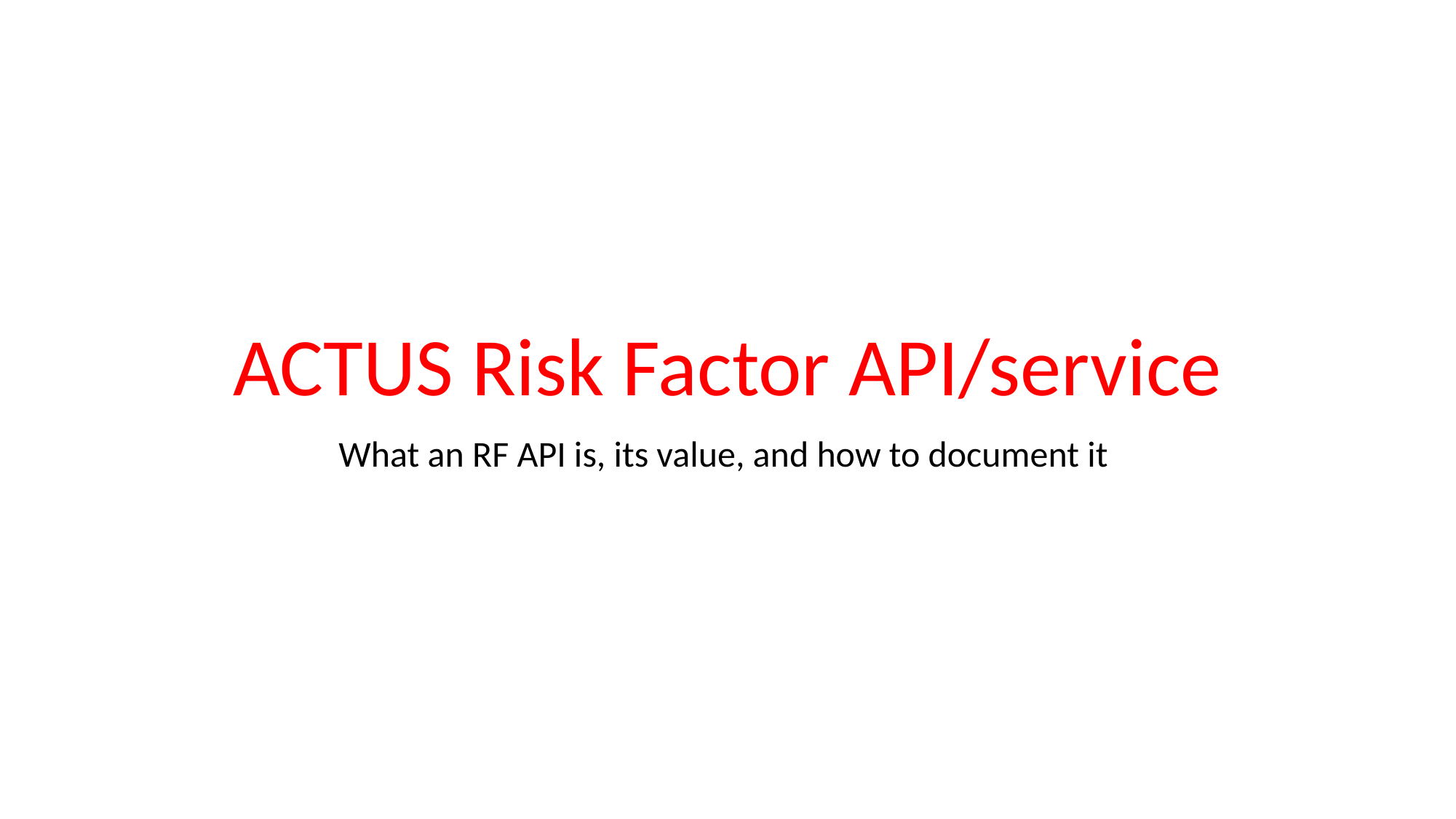

# ACTUS Risk Factor API/service
What an RF API is, its value, and how to document it